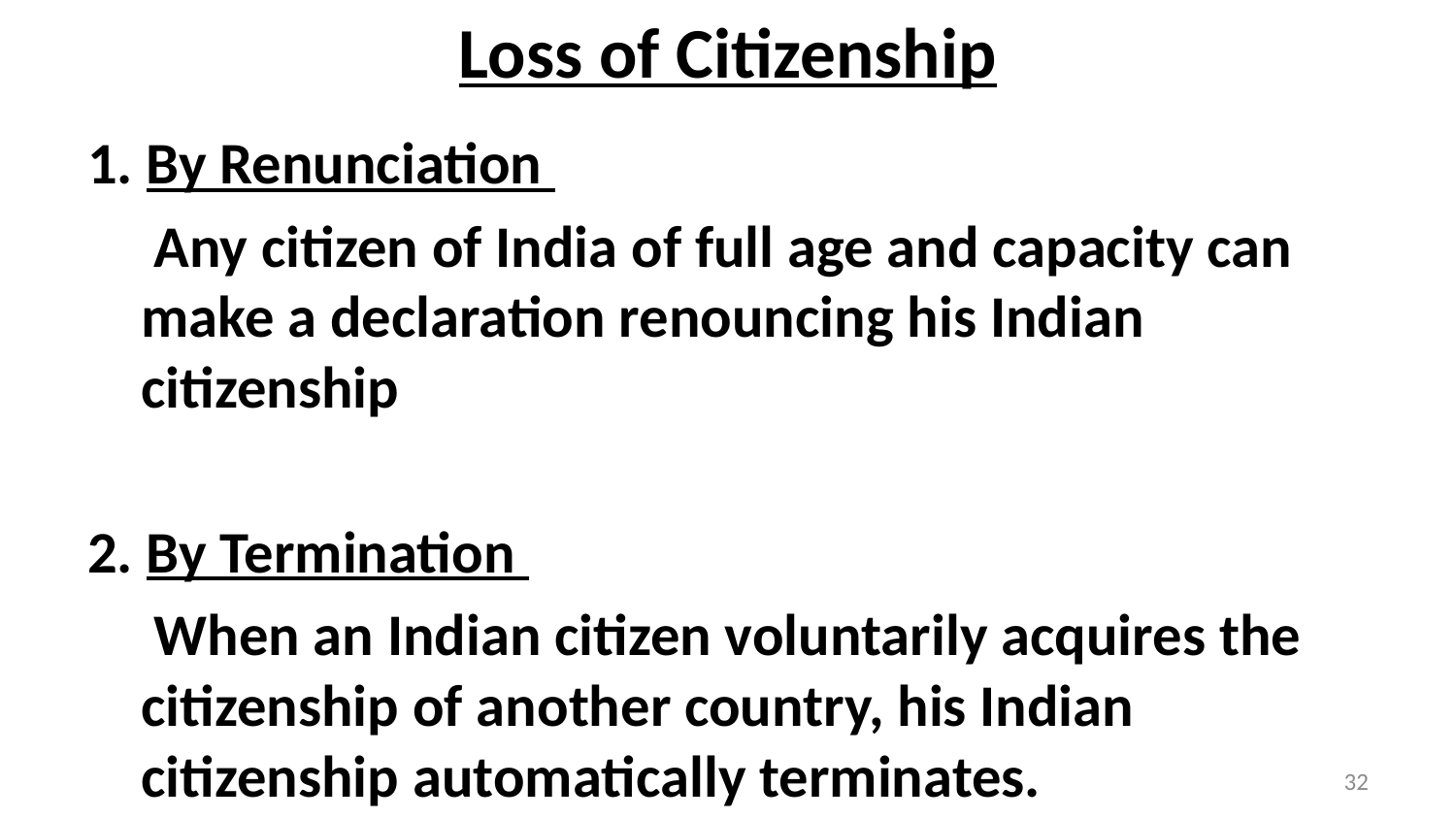

# Loss of Citizenship
1. By Renunciation
     Any citizen of India of full age and capacity can make a declaration renouncing his Indian citizenship

2. By Termination
     When an Indian citizen voluntarily acquires the citizenship of another country, his Indian citizenship automatically terminates.
32